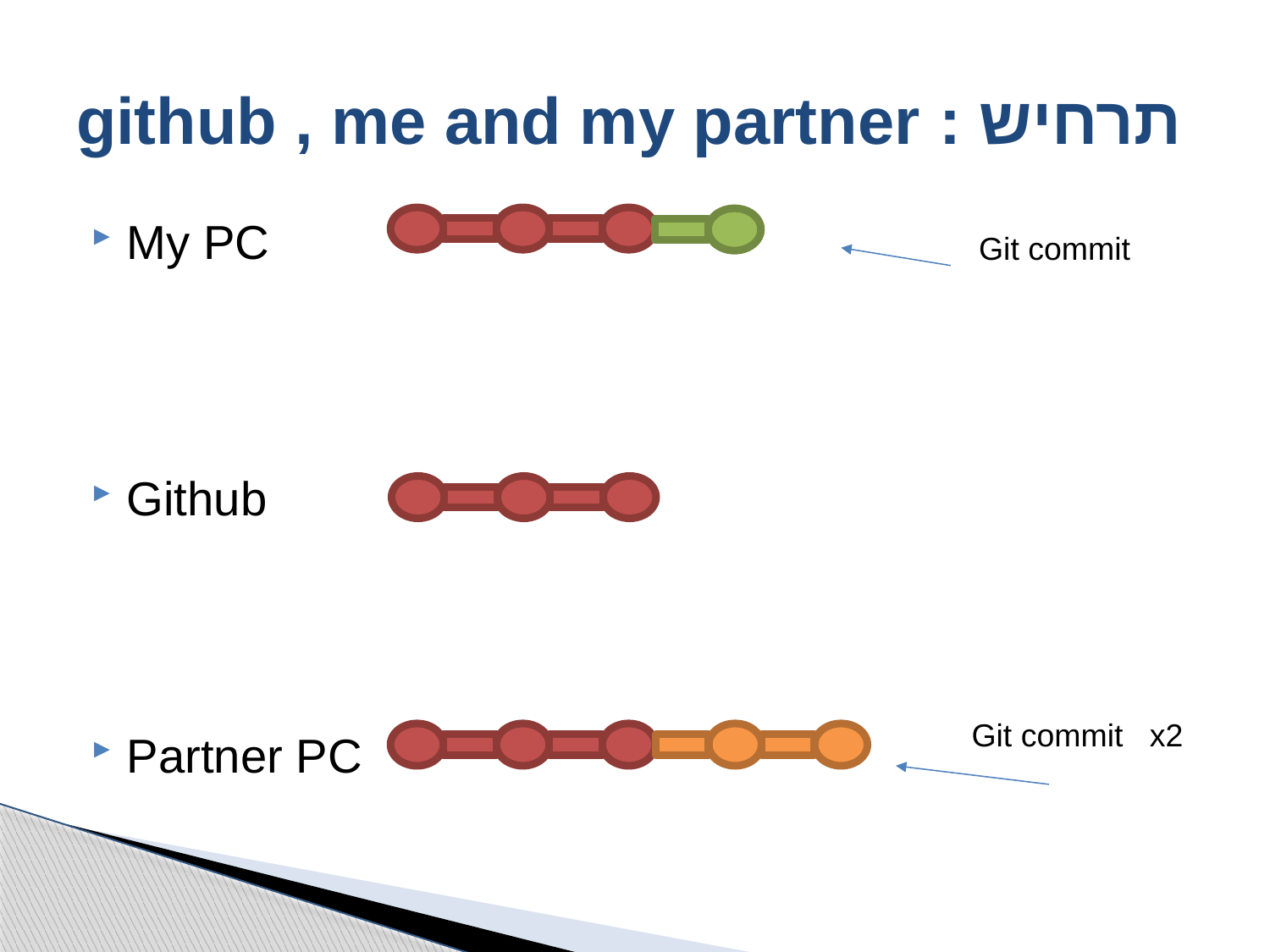

# תרחיש : github , me and my partner
My PC

Github

Partner PC

Git commit

Git commit   x2